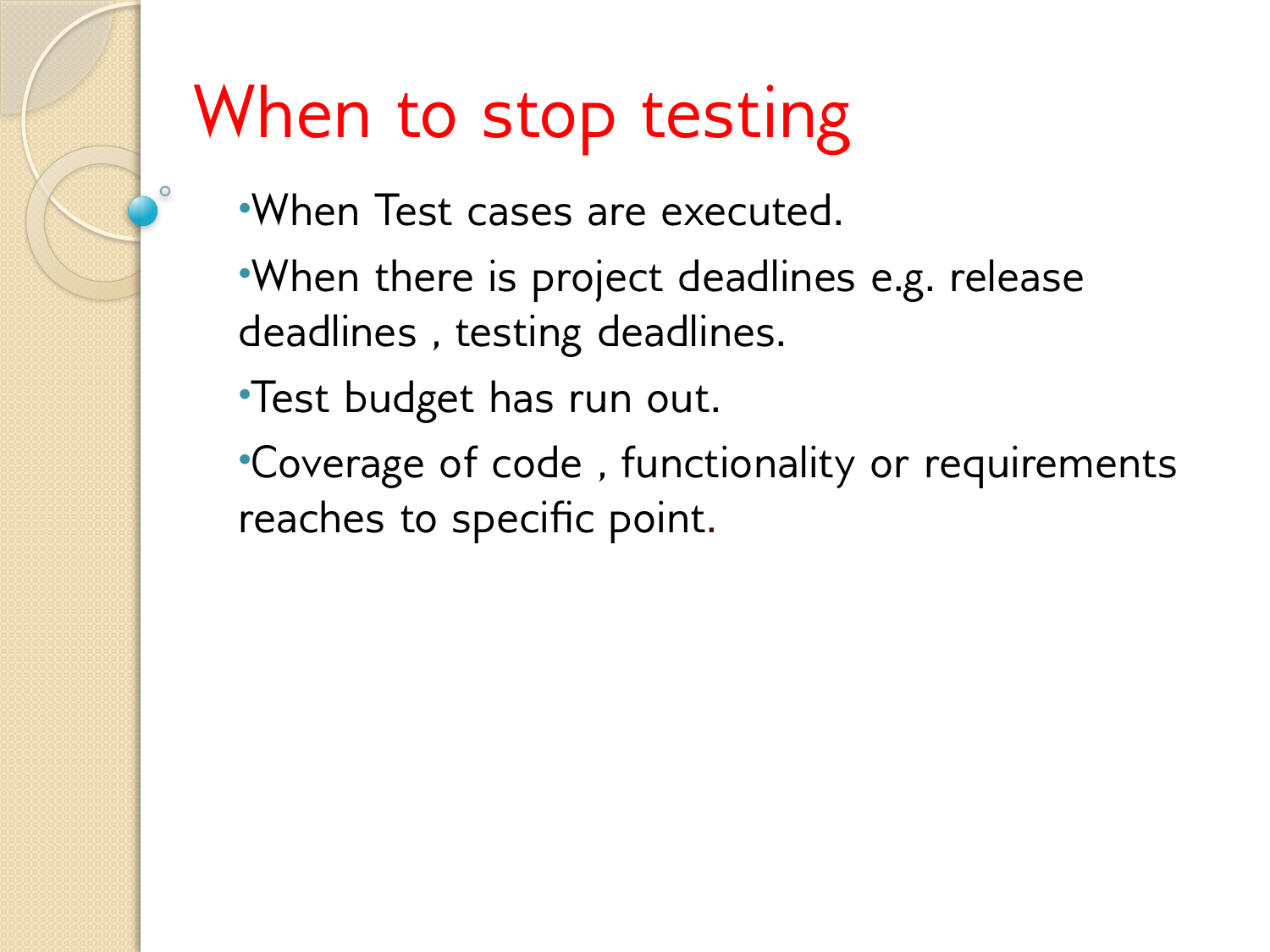

# When to stop testing
When Test cases are executed.
When there is project deadlines e.g. release    deadlines , testing deadlines.
Test budget has run out.
Coverage of code , functionality or requirements reaches to specific point.